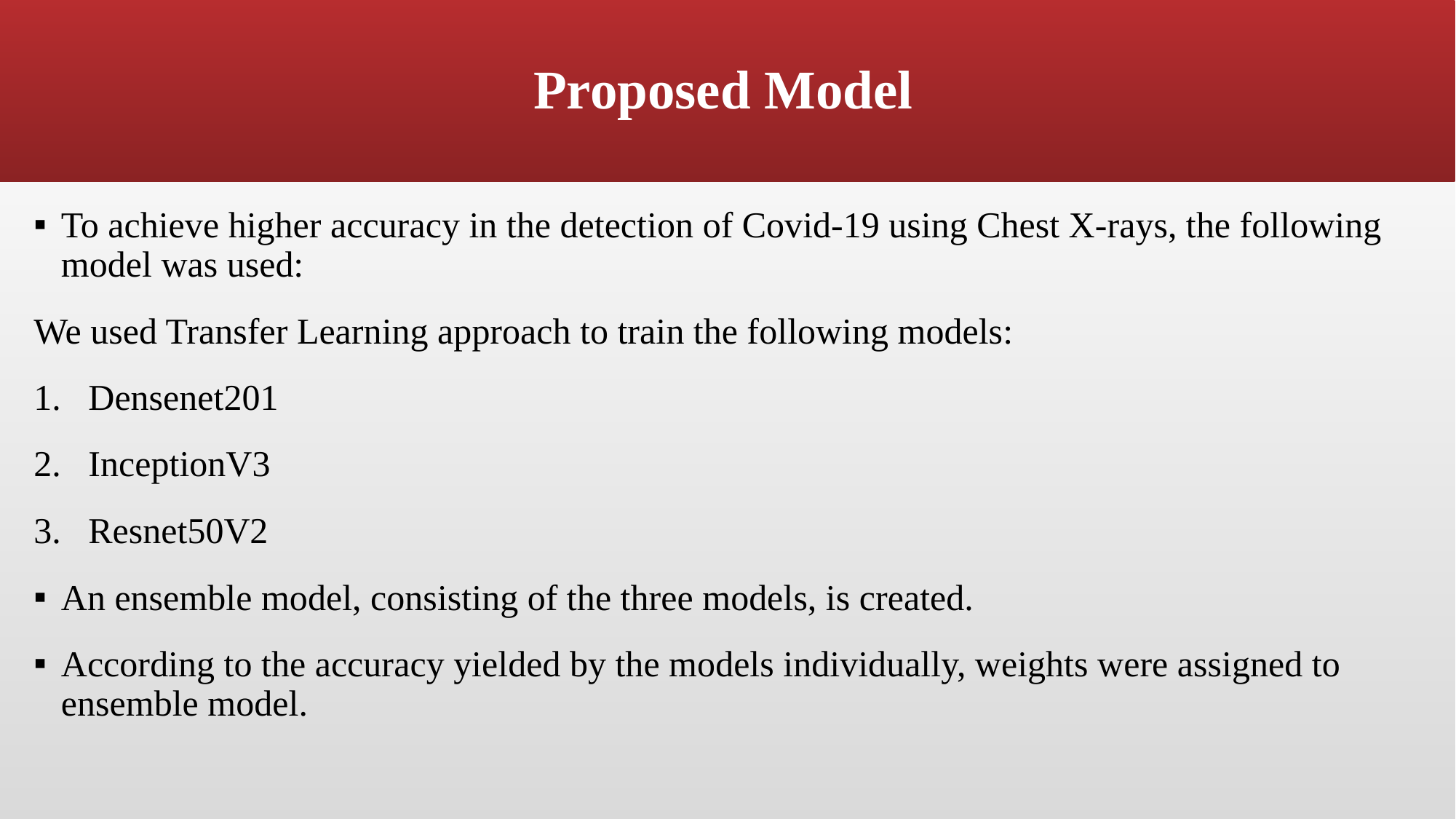

# Proposed Model
To achieve higher accuracy in the detection of Covid-19 using Chest X-rays, the following model was used:
We used Transfer Learning approach to train the following models:
Densenet201
InceptionV3
Resnet50V2
An ensemble model, consisting of the three models, is created.
According to the accuracy yielded by the models individually, weights were assigned to ensemble model.